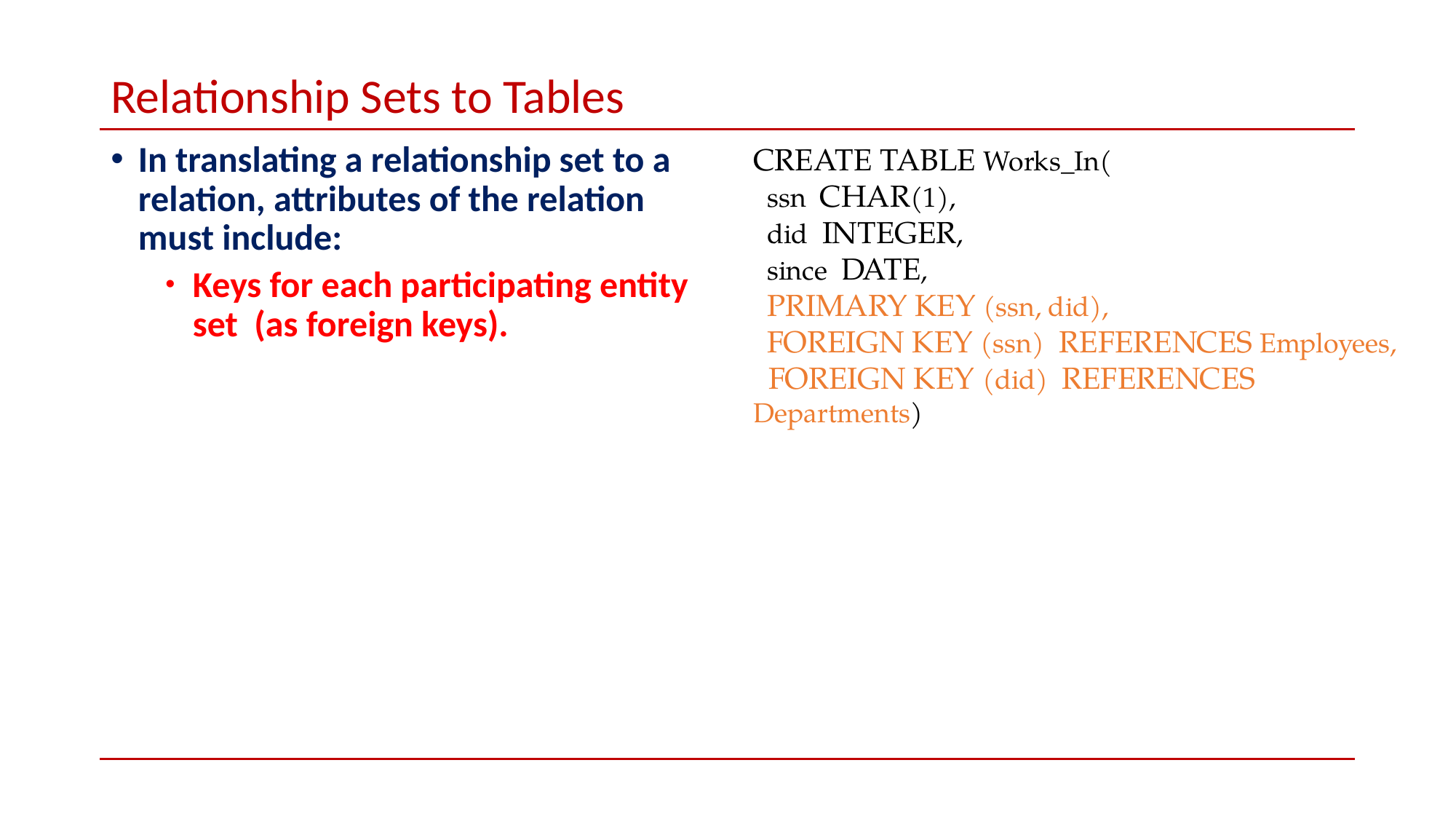

# Relationship Sets to Tables
In translating a relationship set to a relation, attributes of the relation must include:
Keys for each participating entity set  (as foreign keys).
CREATE TABLE Works_In(
  ssn  CHAR(1),
  did  INTEGER,
  since  DATE,
  PRIMARY KEY (ssn, did),
  FOREIGN KEY (ssn)  REFERENCES Employees,
  FOREIGN KEY (did)  REFERENCES Departments)